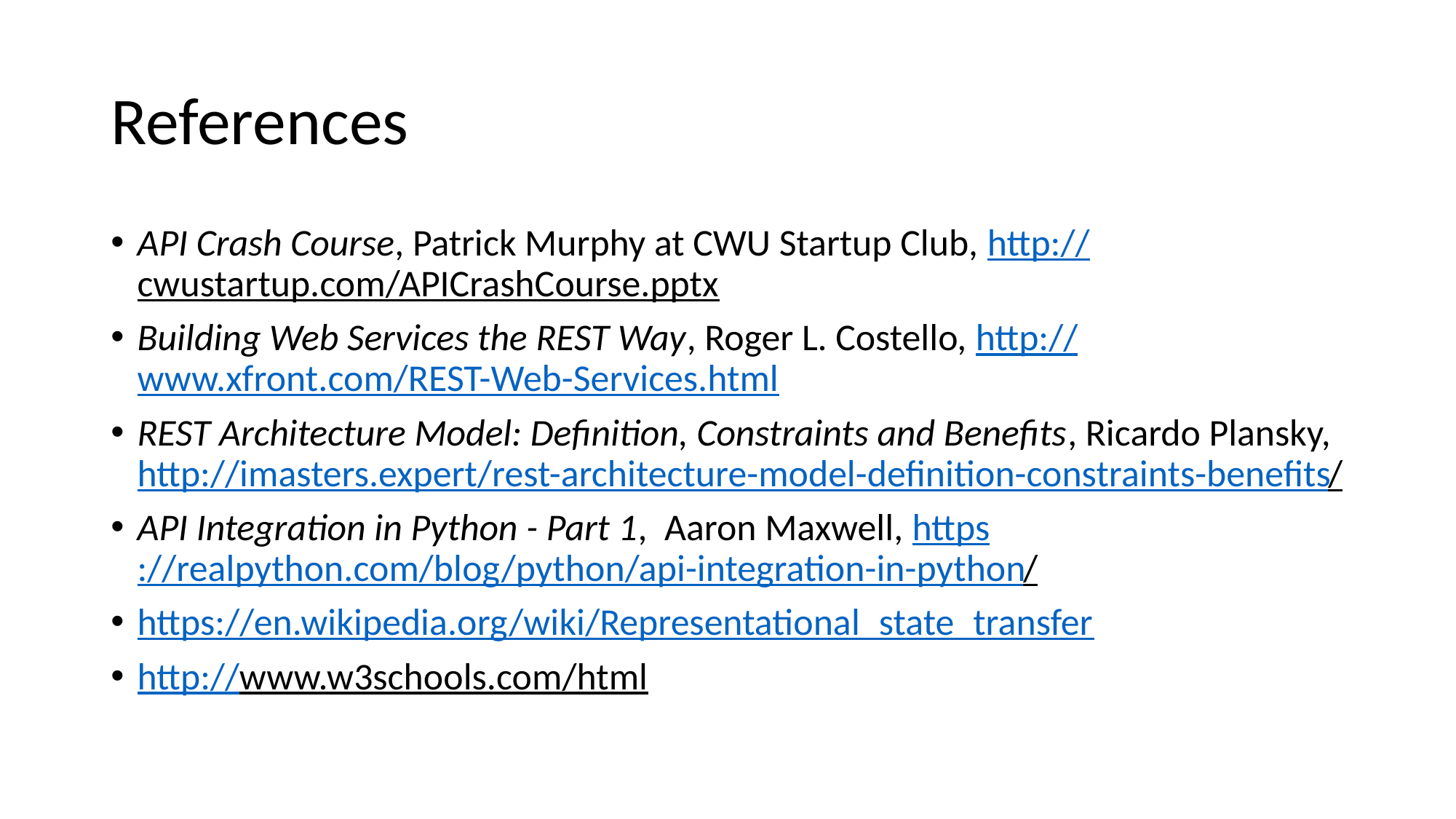

# References
API Crash Course, Patrick Murphy at CWU Startup Club, http://cwustartup.com/APICrashCourse.pptx
Building Web Services the REST Way, Roger L. Costello, http://www.xfront.com/REST-Web-Services.html
REST Architecture Model: Definition, Constraints and Benefits, Ricardo Plansky, http://imasters.expert/rest-architecture-model-definition-constraints-benefits/
API Integration in Python - Part 1,  Aaron Maxwell, https://realpython.com/blog/python/api-integration-in-python/
https://en.wikipedia.org/wiki/Representational_state_transfer
http://www.w3schools.com/html